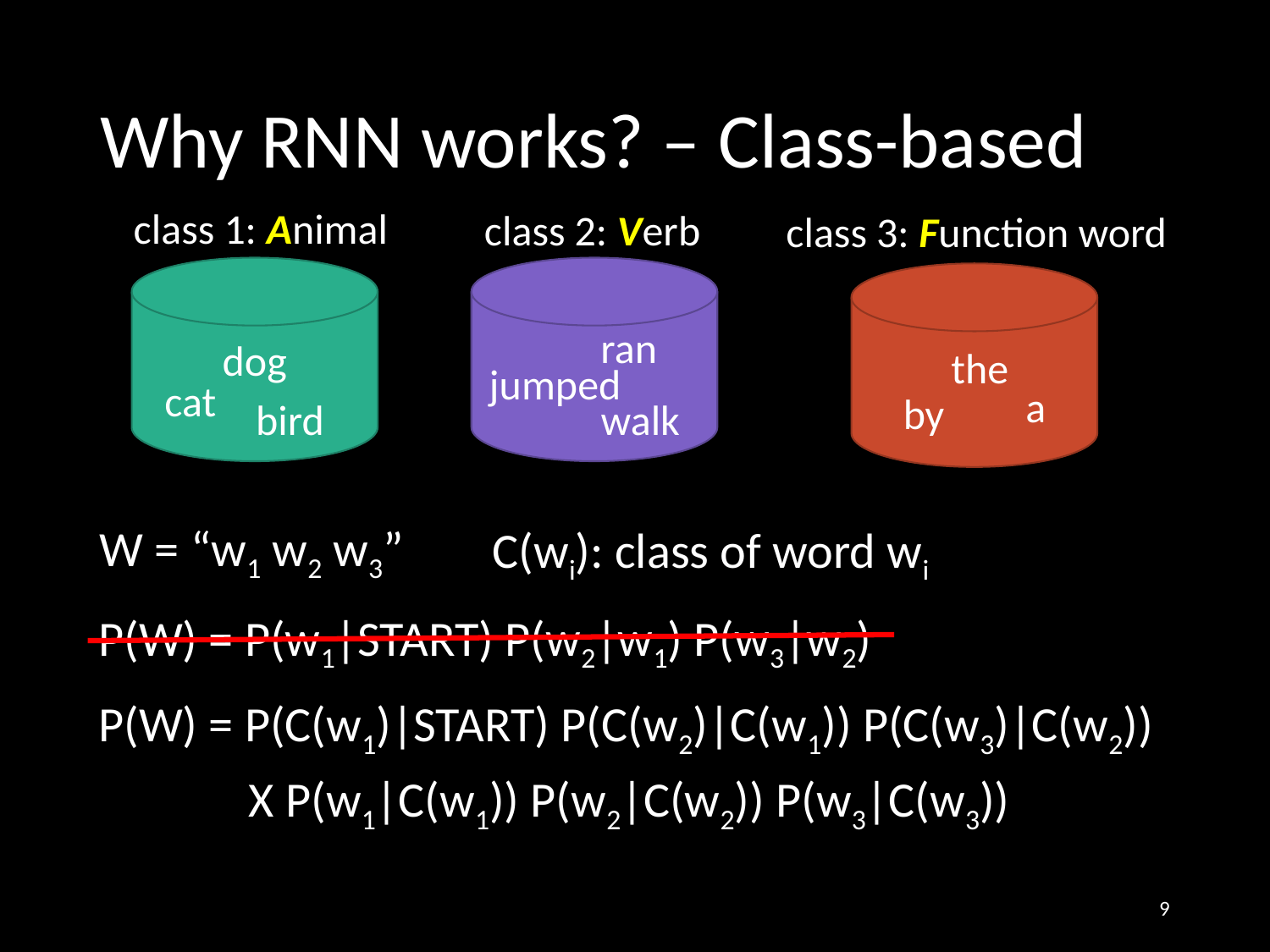

# Why RNN works? – Class-based
class 1: Animal
class 2: Verb
class 3: Function word

ran
dog
the
jumped
cat
a
by
bird
walk
W = “w1 w2 w3”
C(wi): class of word wi
P(W) = P(w1|START) P(w2|w1) P(w3|w2)
P(W) = P(C(w1)|START) P(C(w2)|C(w1)) P(C(w3)|C(w2))
 X P(w1|C(w1)) P(w2|C(w2)) P(w3|C(w3))
9